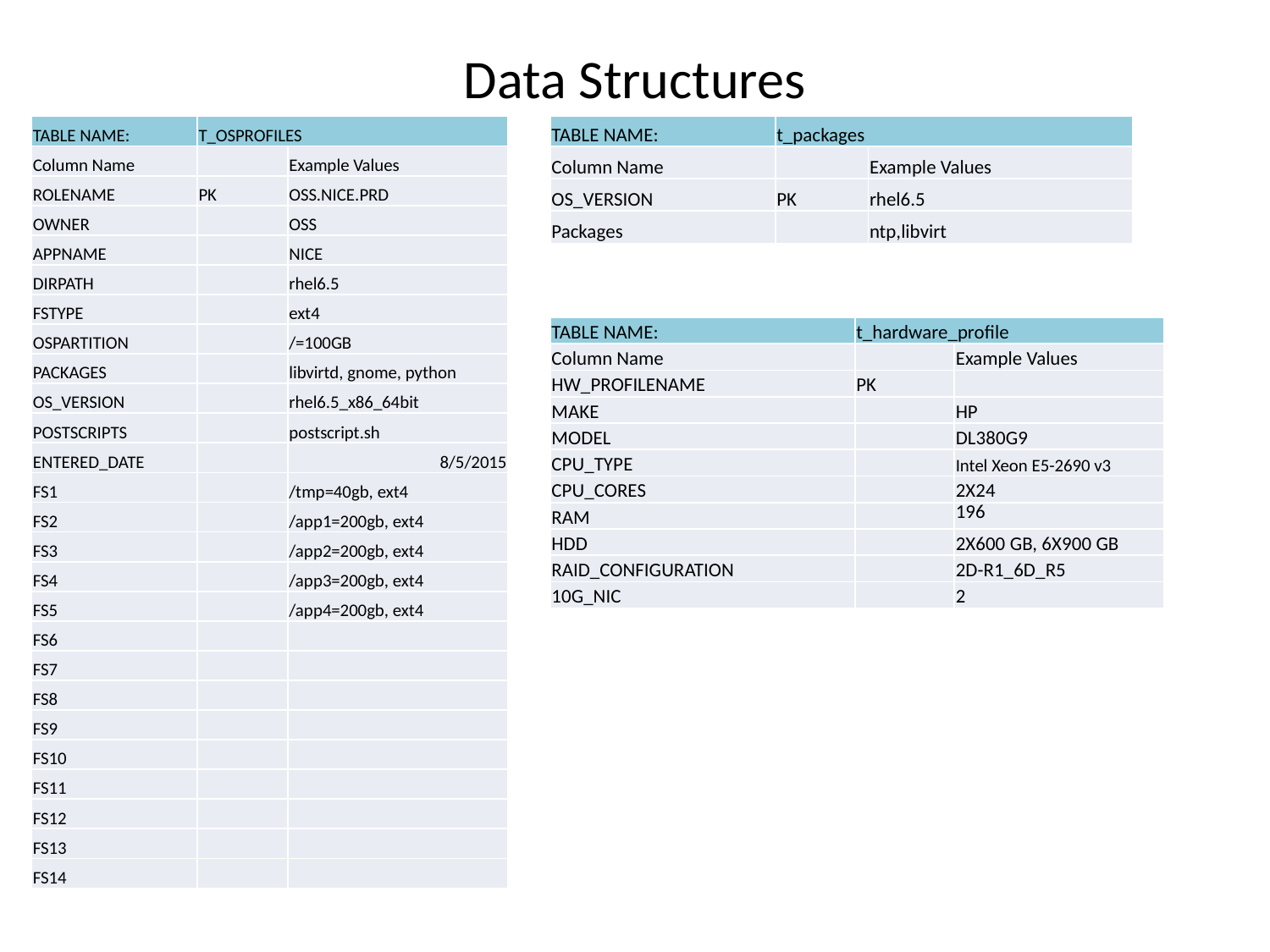

# Data Structures
| TABLE NAME: | T\_OSPROFILES |  |
| --- | --- | --- |
| Column Name |  | Example Values |
| ROLENAME | PK | OSS.NICE.PRD |
| OWNER |  | OSS |
| APPNAME |  | NICE |
| DIRPATH |  | rhel6.5 |
| FSTYPE |  | ext4 |
| OSPARTITION |  | /=100GB |
| PACKAGES |  | libvirtd, gnome, python |
| OS\_VERSION |  | rhel6.5\_x86\_64bit |
| POSTSCRIPTS |  | postscript.sh |
| ENTERED\_DATE |  | 8/5/2015 |
| FS1 |  | /tmp=40gb, ext4 |
| FS2 |  | /app1=200gb, ext4 |
| FS3 |  | /app2=200gb, ext4 |
| FS4 |  | /app3=200gb, ext4 |
| FS5 |  | /app4=200gb, ext4 |
| FS6 |  |  |
| FS7 |  |  |
| FS8 |  |  |
| FS9 |  |  |
| FS10 |  |  |
| FS11 |  |  |
| FS12 |  |  |
| FS13 |  |  |
| FS14 |  |  |
| TABLE NAME: | t\_packages |  |
| --- | --- | --- |
| Column Name |  | Example Values |
| OS\_VERSION | PK | rhel6.5 |
| Packages |  | ntp,libvirt |
| TABLE NAME: | t\_hardware\_profile |  |
| --- | --- | --- |
| Column Name |  | Example Values |
| HW\_PROFILENAME | PK |  |
| MAKE |  | HP |
| MODEL |  | DL380G9 |
| CPU\_TYPE |  | Intel Xeon E5-2690 v3 |
| CPU\_CORES |  | 2X24 |
| RAM |  | 196 |
| HDD |  | 2X600 GB, 6X900 GB |
| RAID\_CONFIGURATION |  | 2D-R1\_6D\_R5 |
| 10G\_NIC |  | 2 |